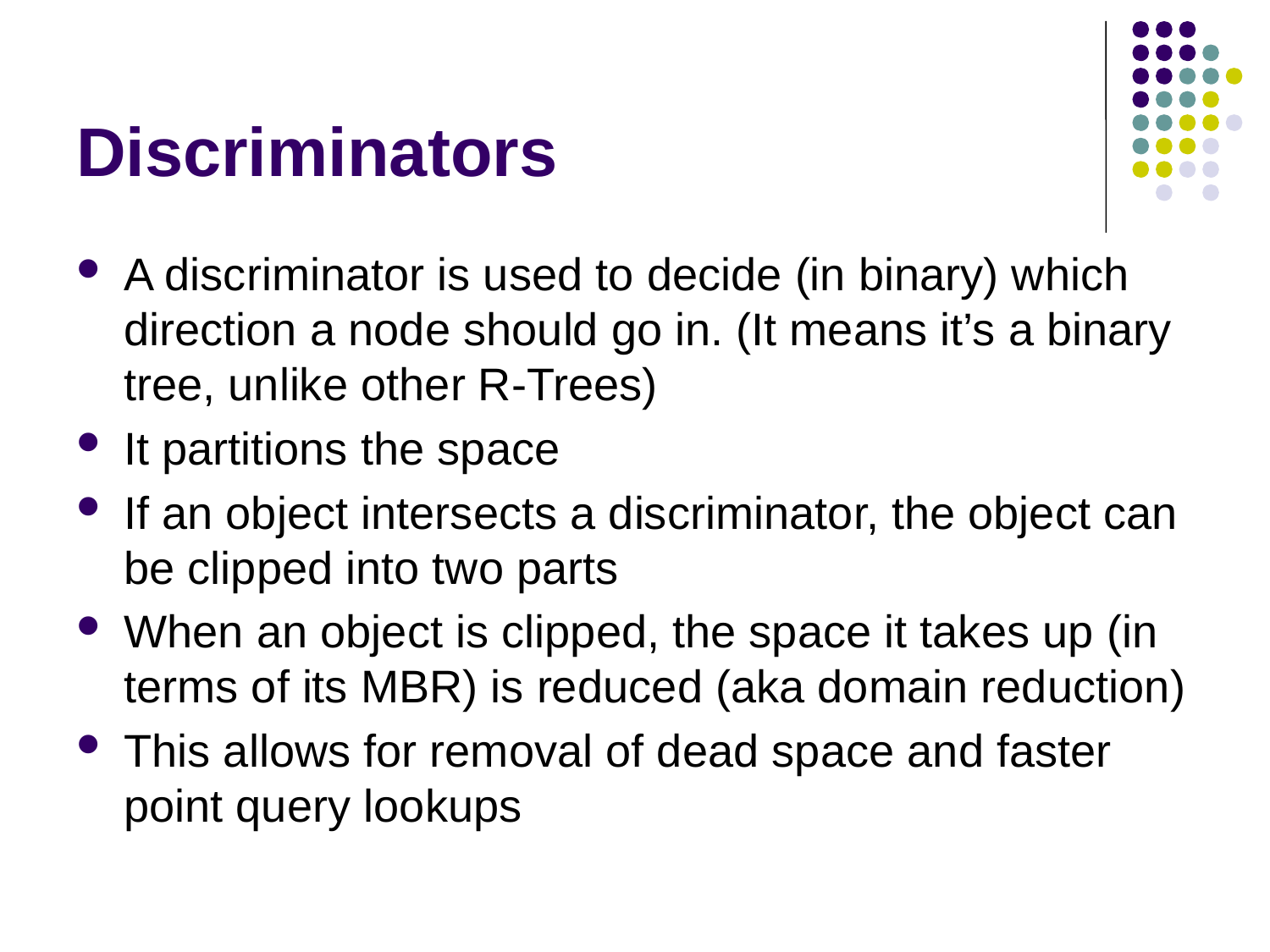

# Discriminators
A discriminator is used to decide (in binary) which direction a node should go in. (It means it’s a binary tree, unlike other R-Trees)
It partitions the space
If an object intersects a discriminator, the object can be clipped into two parts
When an object is clipped, the space it takes up (in terms of its MBR) is reduced (aka domain reduction)
This allows for removal of dead space and faster point query lookups